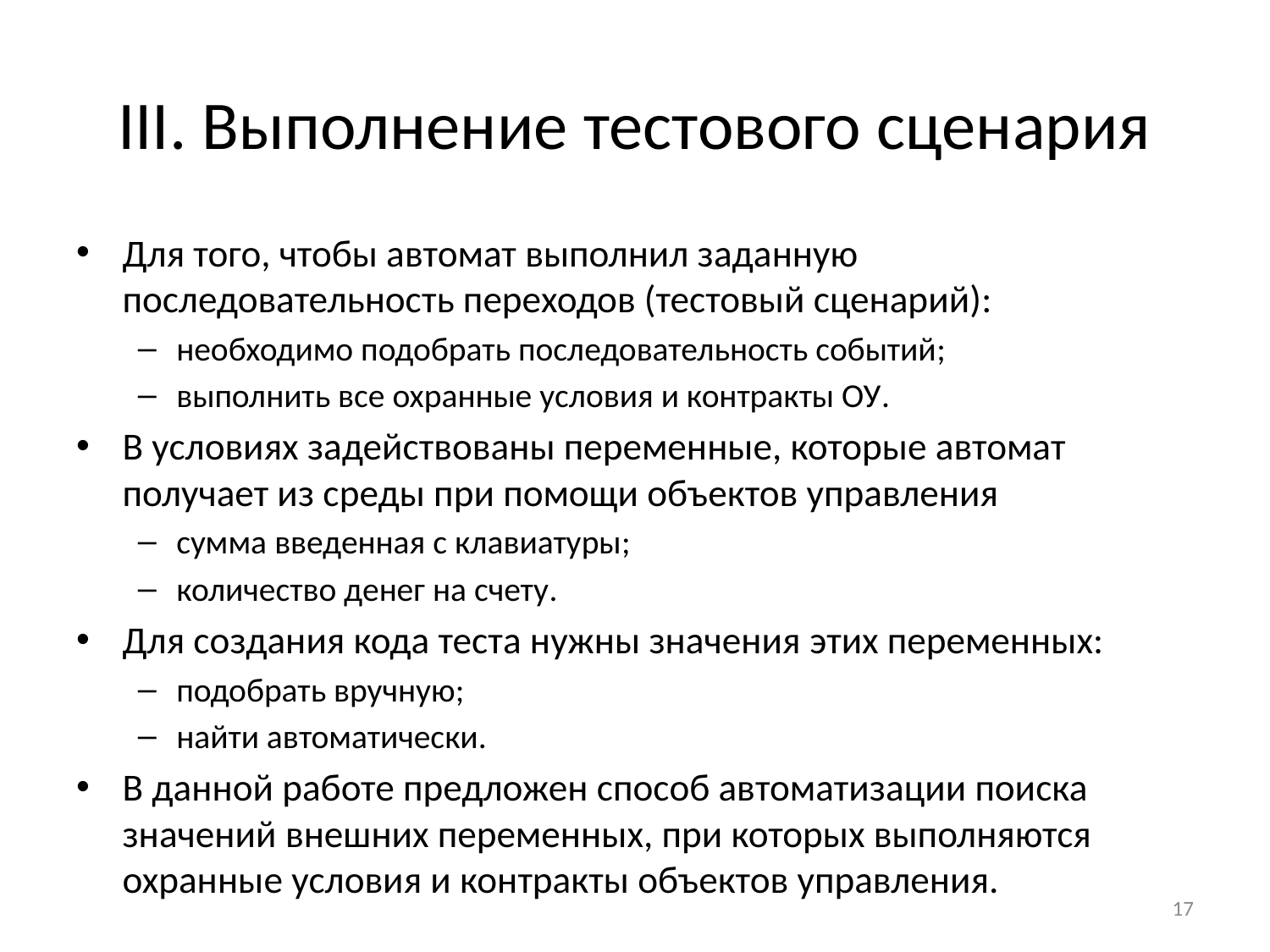

# III. Выполнение тестового сценария
Для того, чтобы автомат выполнил заданную последовательность переходов (тестовый сценарий):
необходимо подобрать последовательность событий;
выполнить все охранные условия и контракты ОУ.
В условиях задействованы переменные, которые автомат получает из среды при помощи объектов управления
сумма введенная с клавиатуры;
количество денег на счету.
Для создания кода теста нужны значения этих переменных:
подобрать вручную;
найти автоматически.
В данной работе предложен способ автоматизации поиска значений внешних переменных, при которых выполняются охранные условия и контракты объектов управления.
17